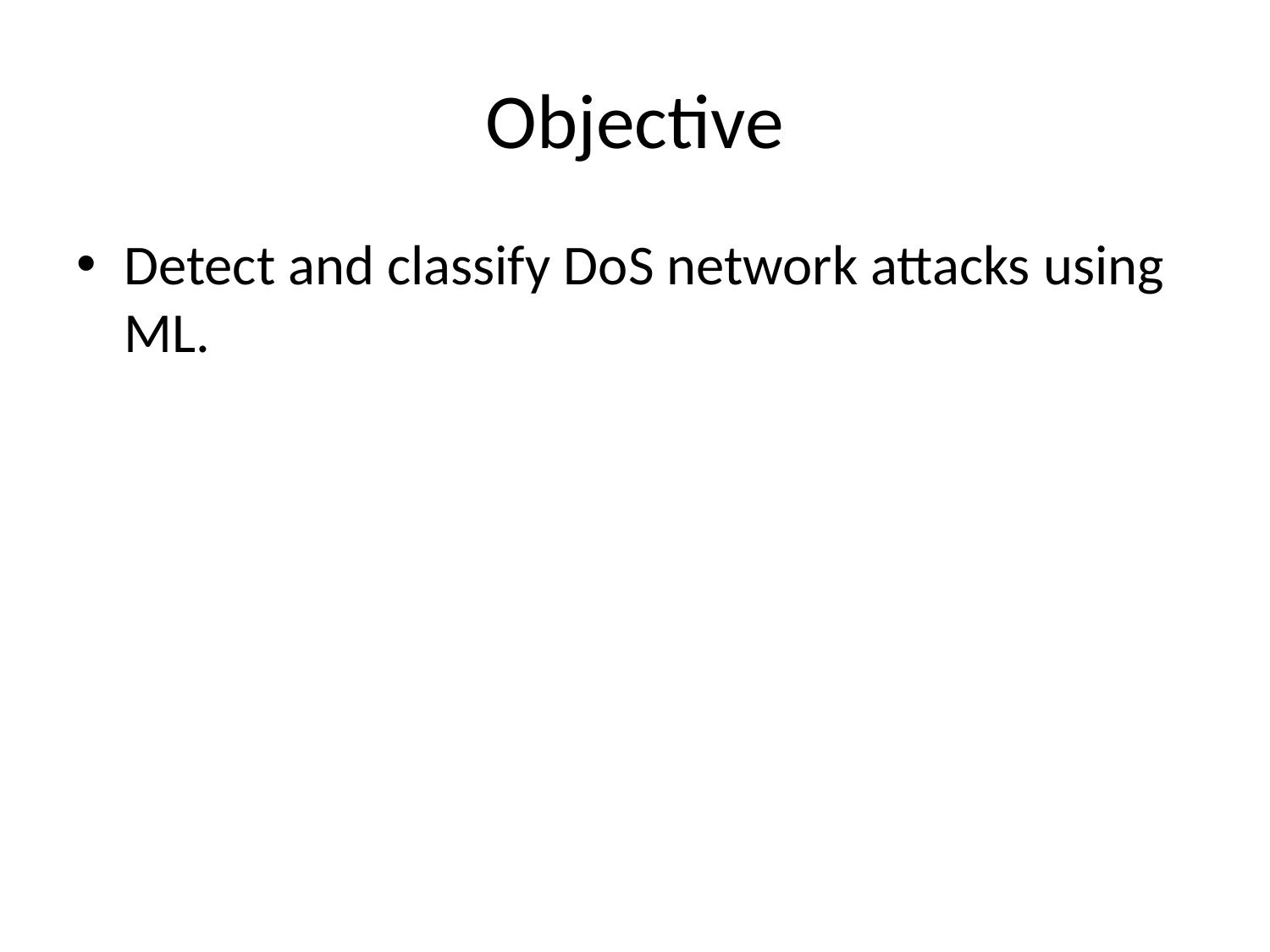

# Objective
Detect and classify DoS network attacks using ML.